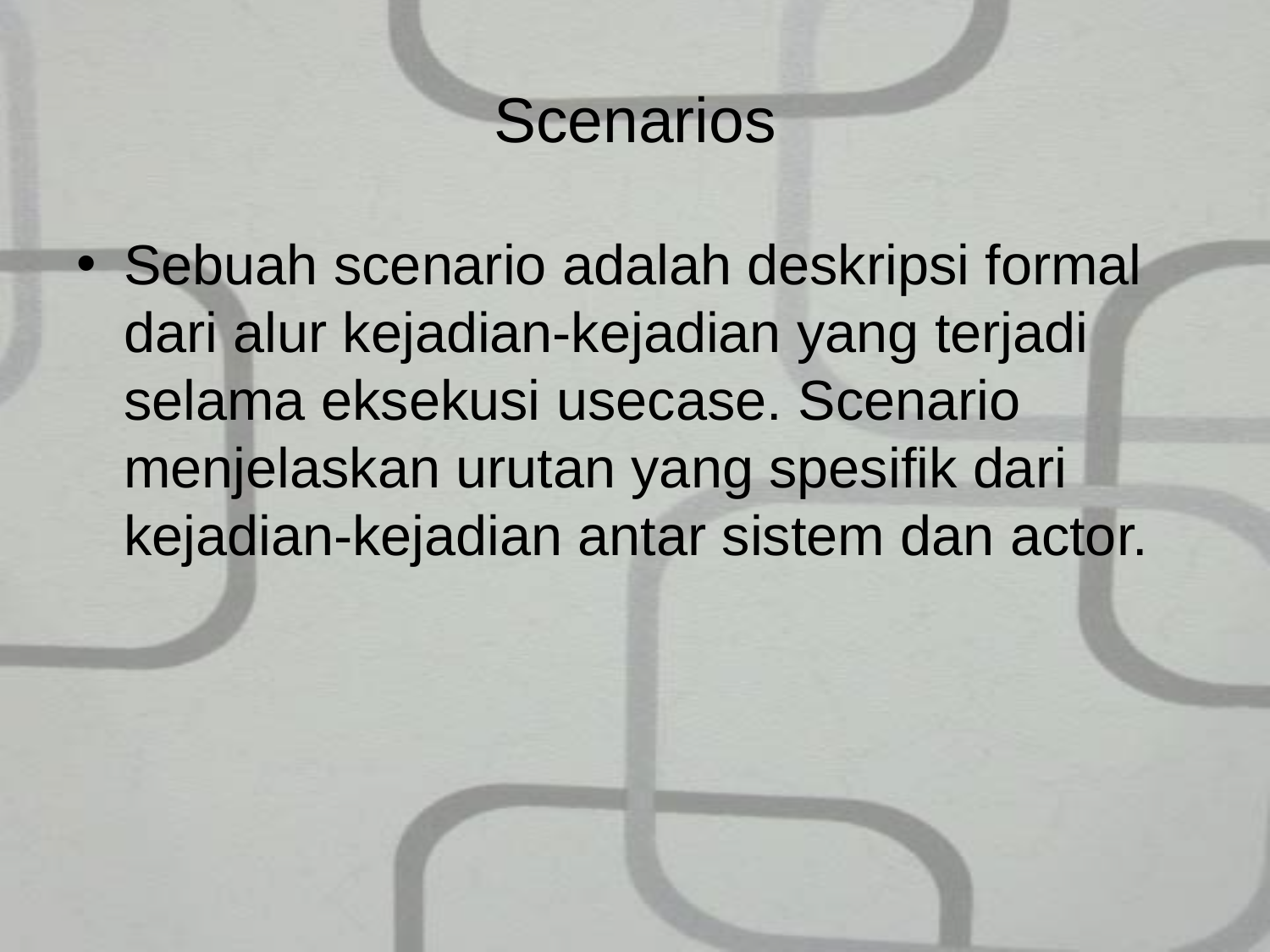

# Scenarios
Sebuah scenario adalah deskripsi formal dari alur kejadian-kejadian yang terjadi selama eksekusi usecase. Scenario menjelaskan urutan yang spesifik dari kejadian-kejadian antar sistem dan actor.